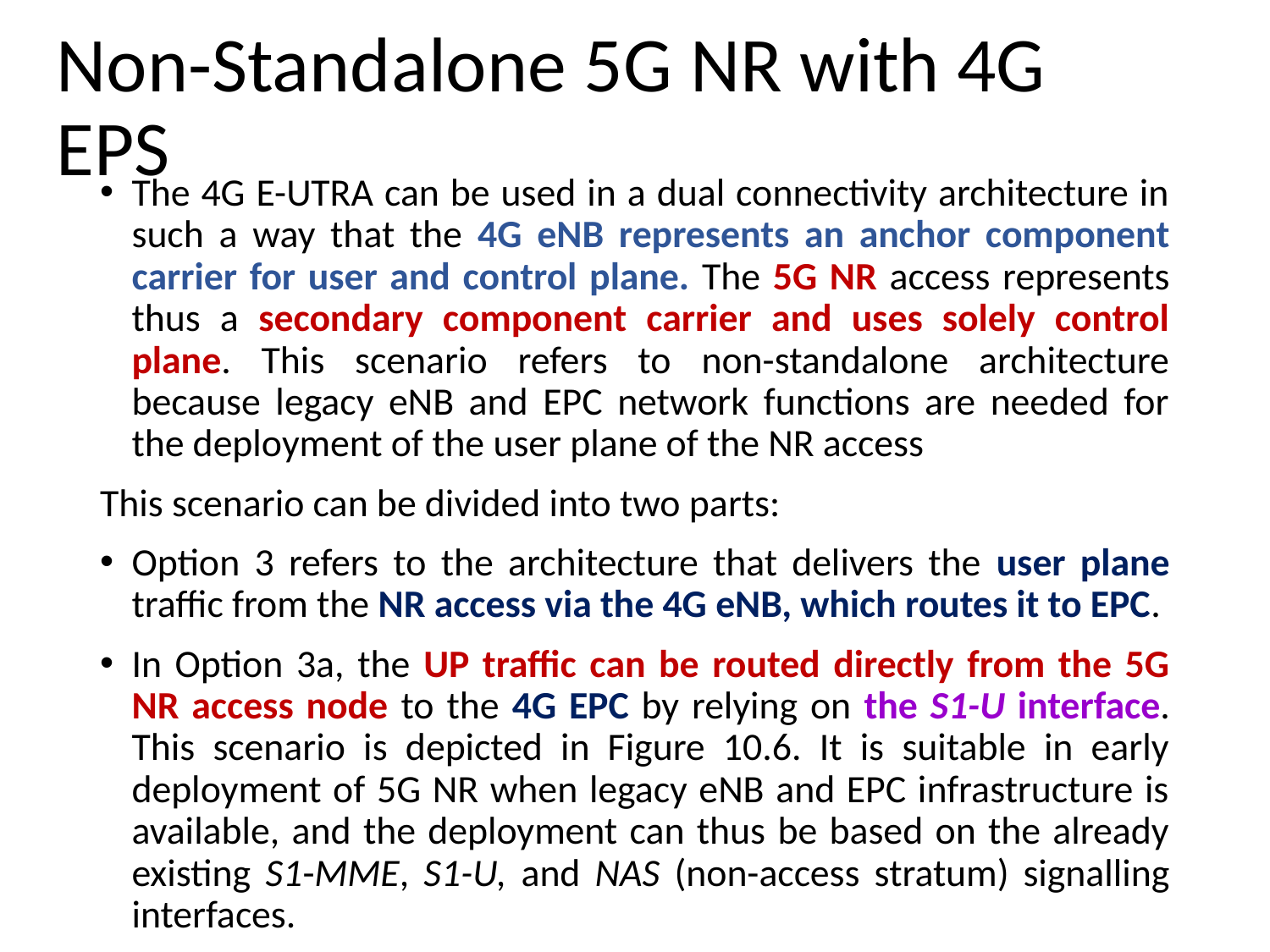

# Non-Standalone 5G NR with 4G EPS
The 4G E-UTRA can be used in a dual connectivity architecture in such a way that the 4G eNB represents an anchor component carrier for user and control plane. The 5G NR access represents thus a secondary component carrier and uses solely control plane. This scenario refers to non-standalone architecture because legacy eNB and EPC network functions are needed for the deployment of the user plane of the NR access
This scenario can be divided into two parts:
Option 3 refers to the architecture that delivers the user plane traffic from the NR access via the 4G eNB, which routes it to EPC.
In Option 3a, the UP traffic can be routed directly from the 5G NR access node to the 4G EPC by relying on the S1-U interface. This scenario is depicted in Figure 10.6. It is suitable in early deployment of 5G NR when legacy eNB and EPC infrastructure is available, and the deployment can thus be based on the already existing S1-MME, S1-U, and NAS (non-access stratum) signalling interfaces.